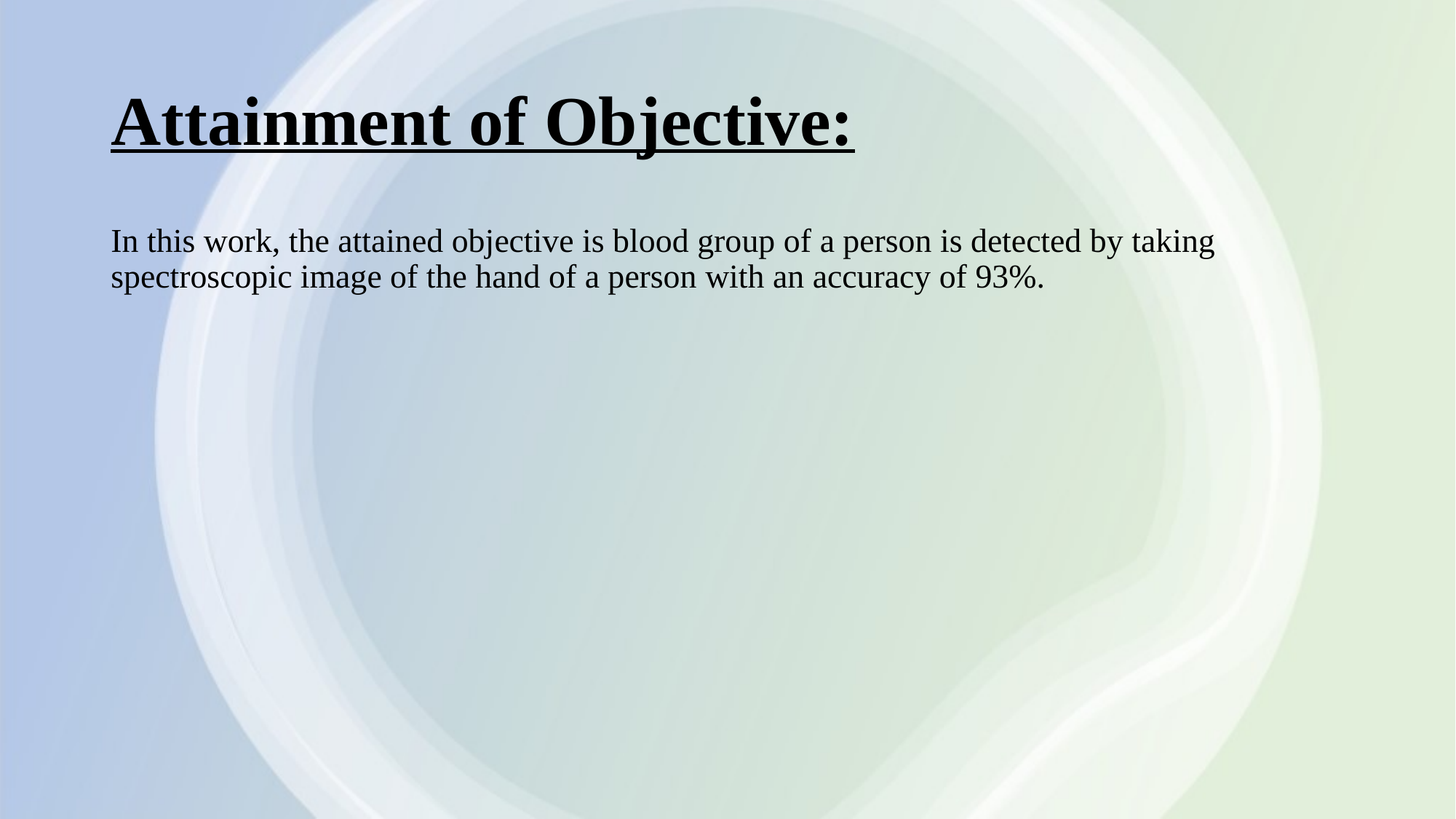

# Attainment of Objective:
In this work, the attained objective is blood group of a person is detected by taking spectroscopic image of the hand of a person with an accuracy of 93%.